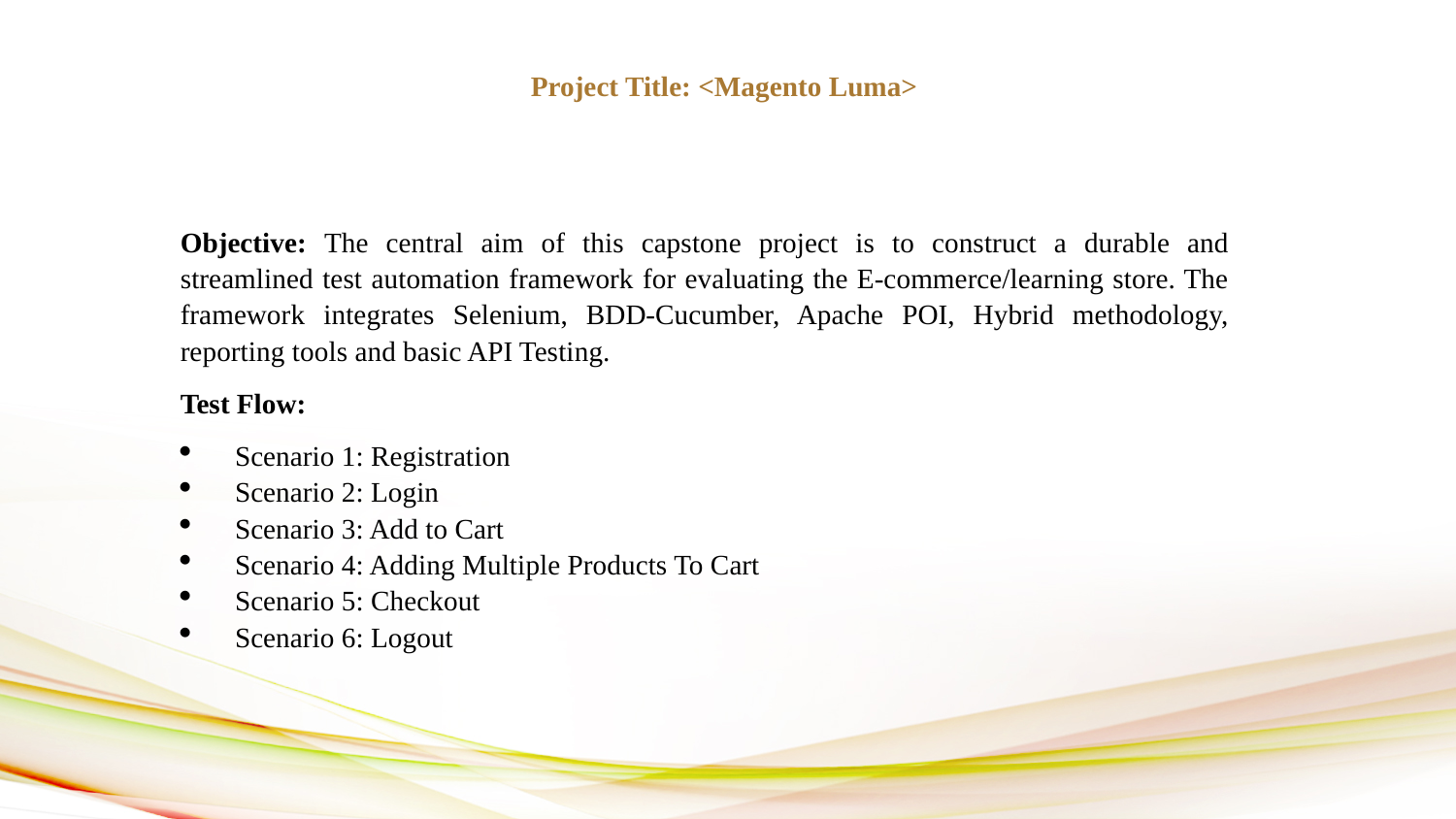

Project Title: <Magento Luma>

Objective: The central aim of this capstone project is to construct a durable and streamlined test automation framework for evaluating the E-commerce/learning store. The framework integrates Selenium, BDD-Cucumber, Apache POI, Hybrid methodology, reporting tools and basic API Testing.
Test Flow:
Scenario 1: Registration
Scenario 2: Login
Scenario 3: Add to Cart
Scenario 4: Adding Multiple Products To Cart
Scenario 5: Checkout
Scenario 6: Logout